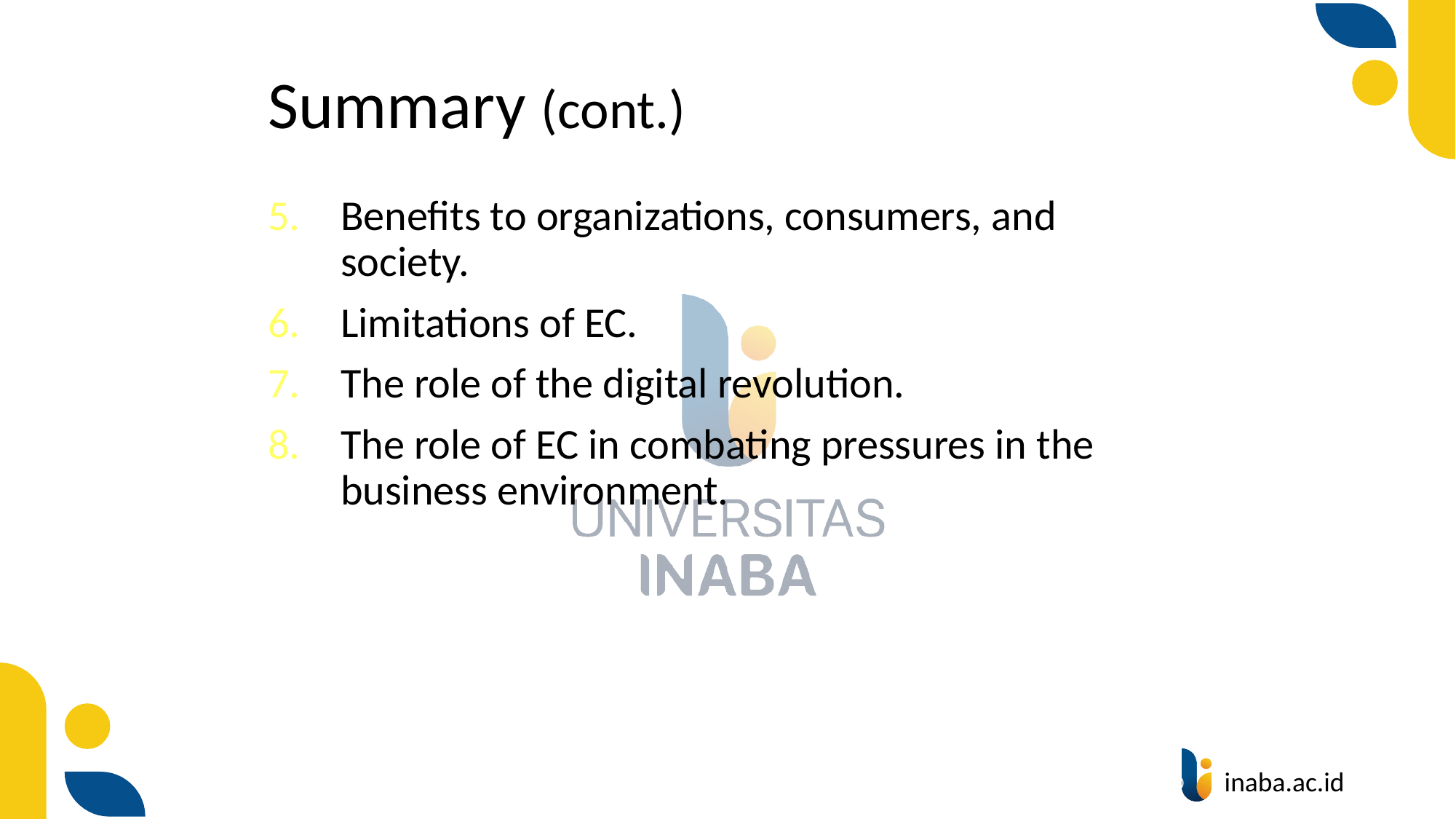

# Summary (cont.)
Benefits to organizations, consumers, and society.
Limitations of EC.
The role of the digital revolution.
The role of EC in combating pressures in the business environment.
21
© Prentice Hall 2020